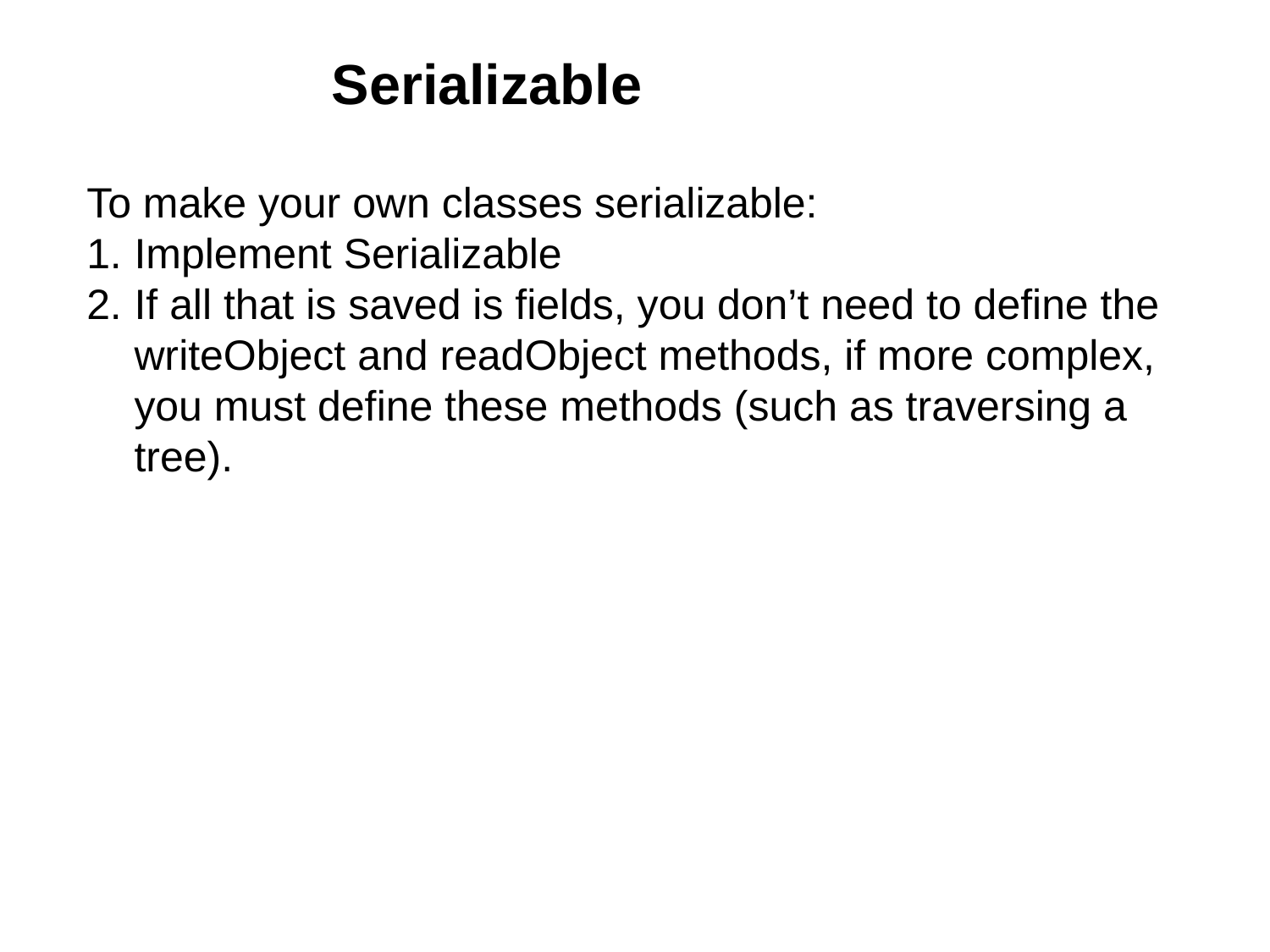

Serializable
To make your own classes serializable:
Implement Serializable
If all that is saved is fields, you don’t need to define the writeObject and readObject methods, if more complex, you must define these methods (such as traversing a tree).